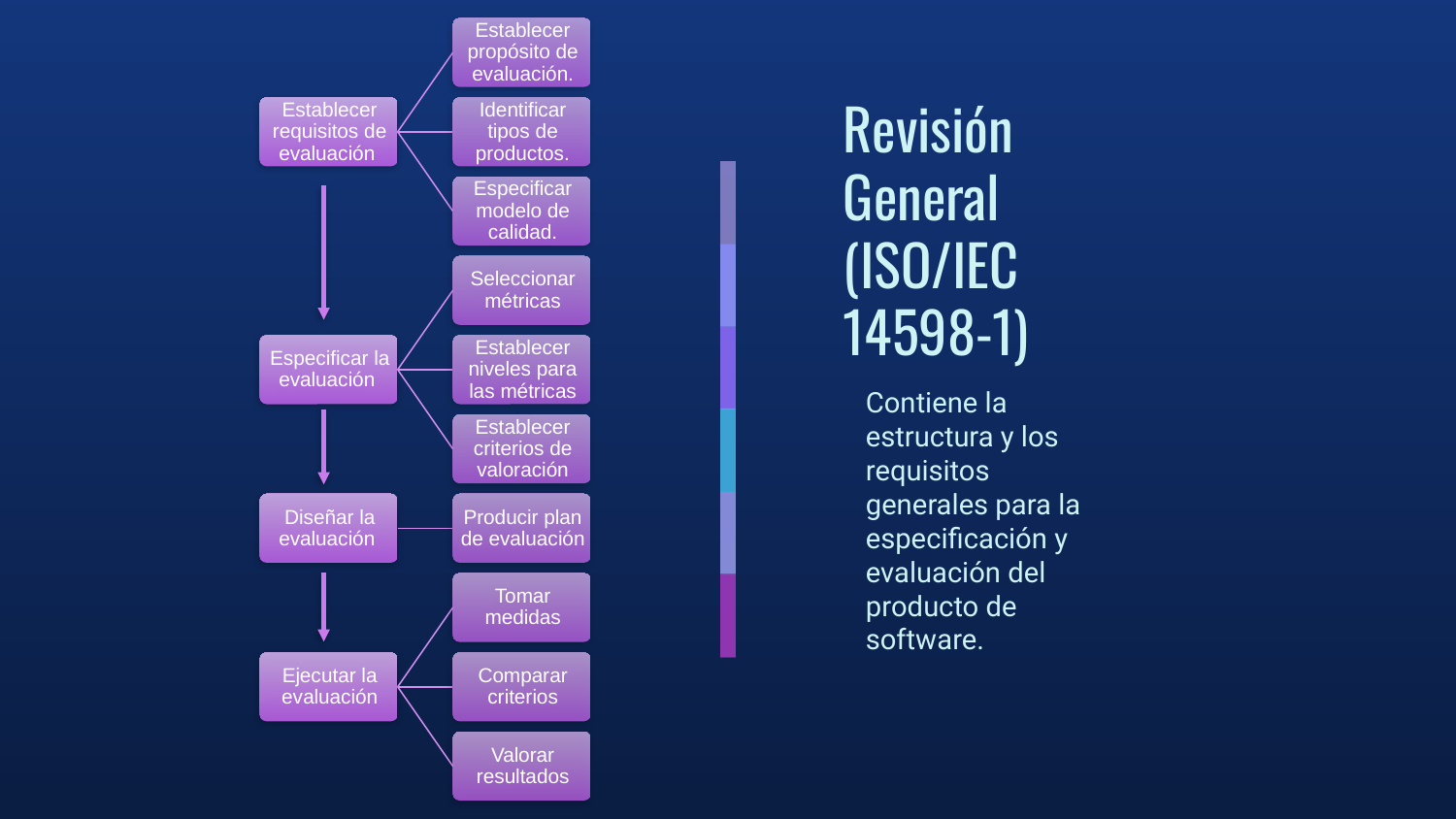

Establecer requisitos de evaluación

Establecer propósito de evaluación.

Identificar tipos de productos.

Especificar modelo de calidad.
Especificar la evaluación

Seleccionar métricas

Establecer niveles para las métricas

Establecer criterios de valoración
Diseñar la evaluación

Producir plan de evaluación
Ejecutar la evaluación

Tomar medidas

Comparar criterios

Valorar resultados
# Revisión General (ISO/IEC 14598-1)
Contiene la estructura y los requisitos generales para la especificación y evaluación del producto de software.